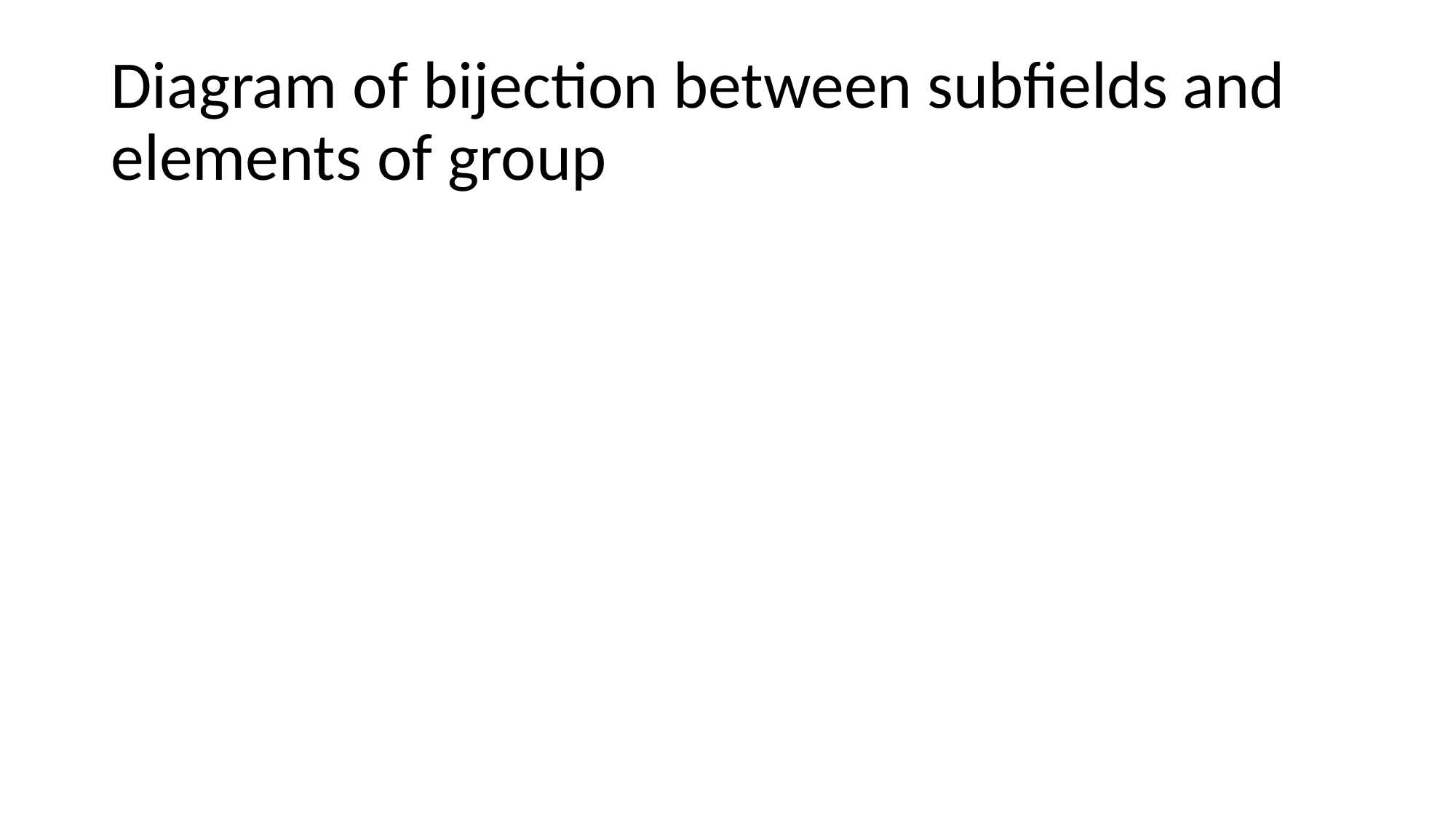

# Diagram of bijection between subfields and elements of group